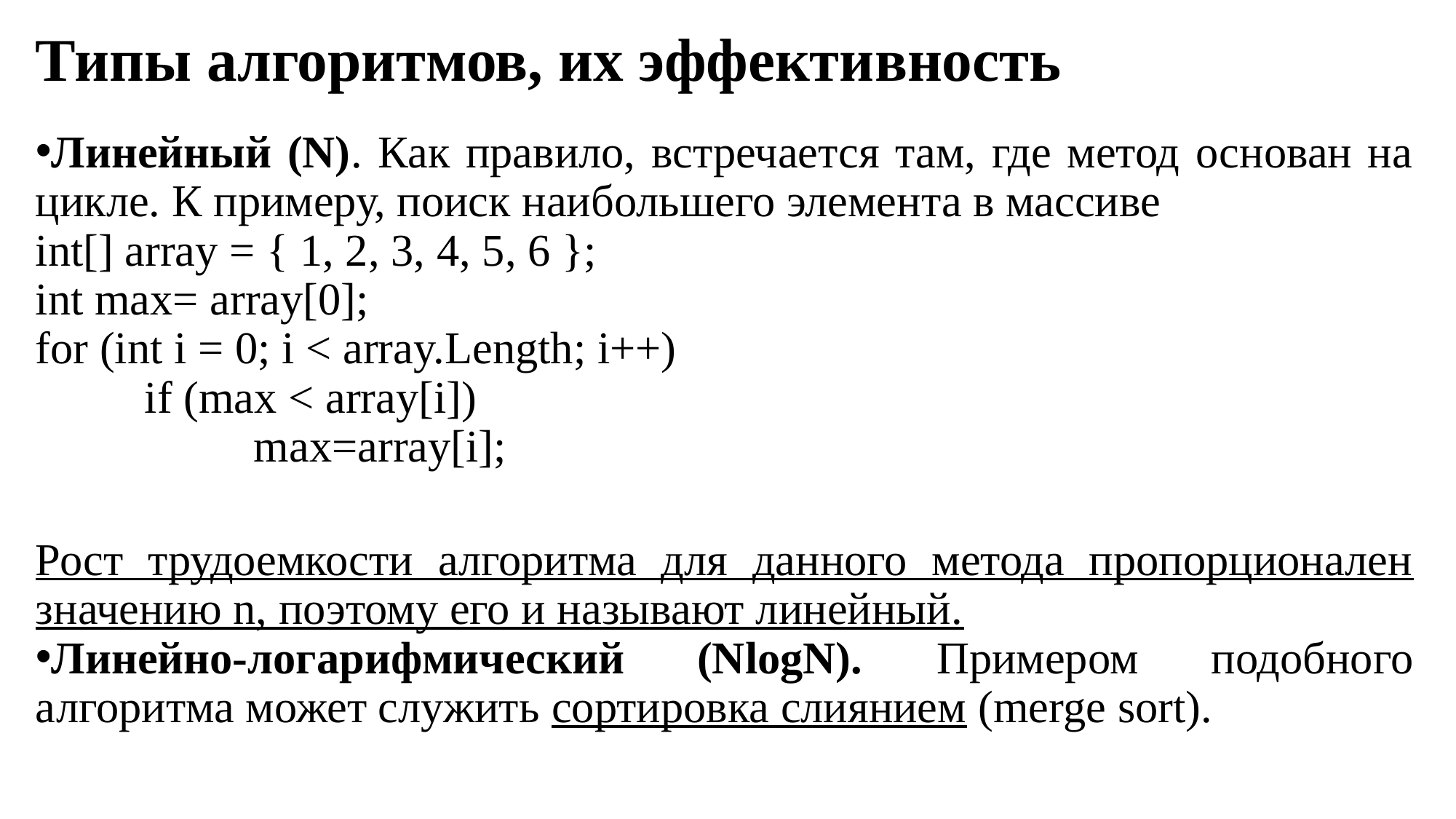

# Типы алгоритмов, их эффективность
Линейный (N). Как правило, встречается там, где метод основан на цикле. К примеру, поиск наибольшего элемента в массиве
int[] array = { 1, 2, 3, 4, 5, 6 };
int max= array[0];
for (int i = 0; i < array.Length; i++)
	if (max < array[i])
		max=array[i];

Рост трудоемкости алгоритма для данного метода пропорционален значению n, поэтому его и называют линейный.
Линейно-логарифмический (NlogN). Примером подобного алгоритма может служить сортировка слиянием (merge sort).